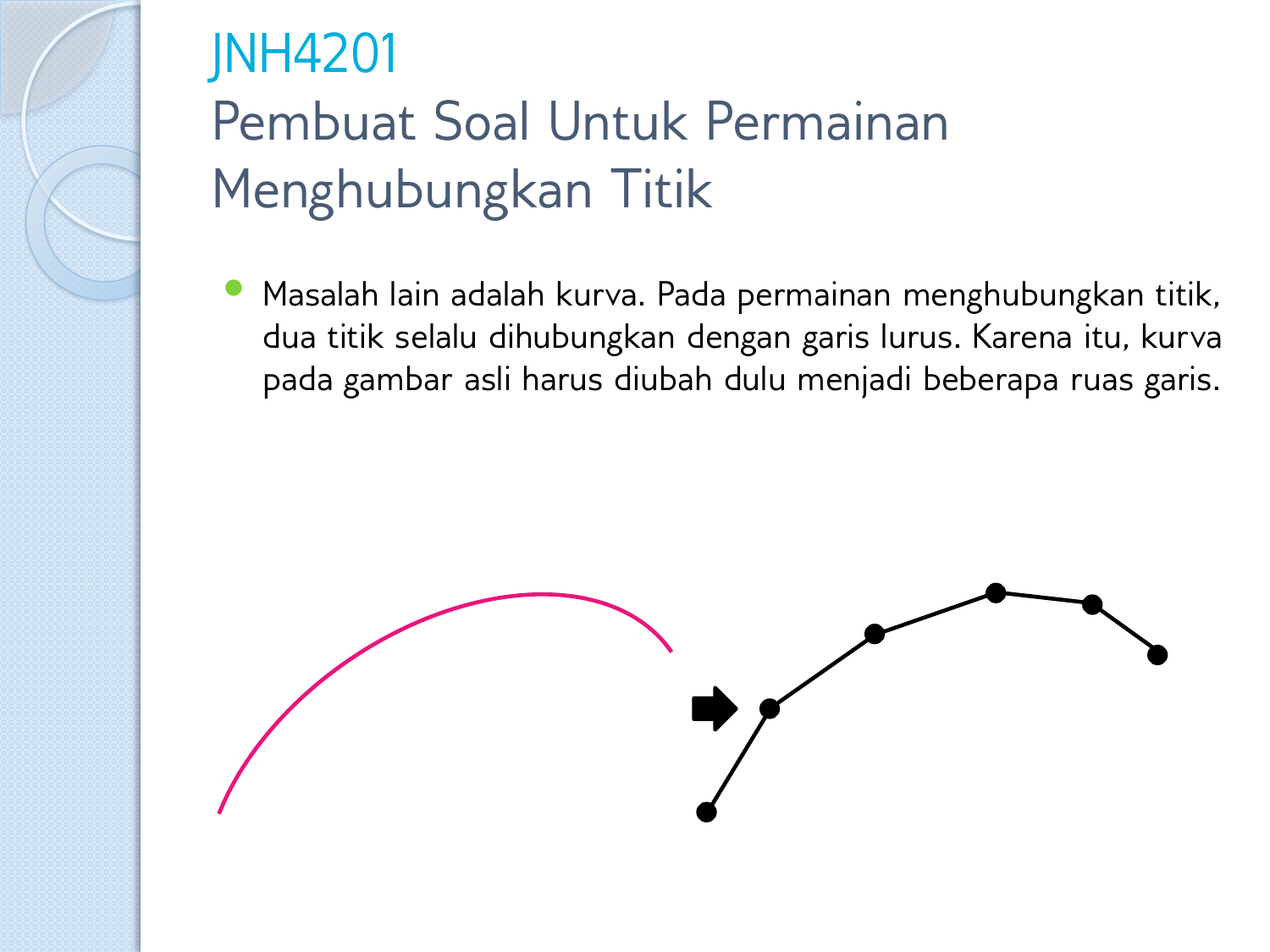

# JNH4201 Pembuat Soal Untuk Permainan Menghubungkan Titik
Masalah lain adalah kurva. Pada permainan menghubungkan titik, dua titik selalu dihubungkan dengan garis lurus. Karena itu, kurva pada gambar asli harus diubah dulu menjadi beberapa ruas garis.